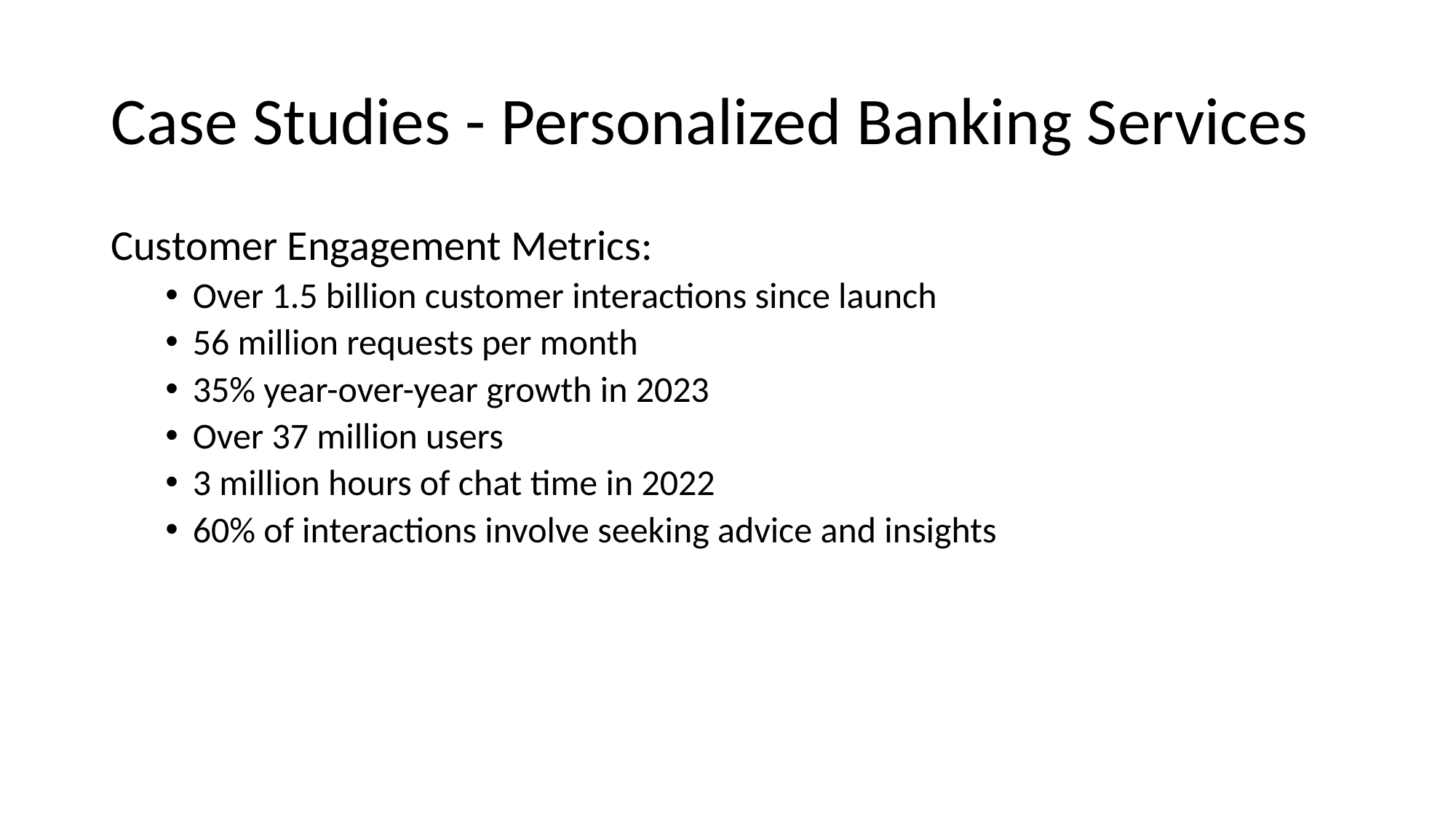

# Case Studies - Personalized Banking Services
Customer Engagement Metrics:
Over 1.5 billion customer interactions since launch
56 million requests per month
35% year-over-year growth in 2023
Over 37 million users
3 million hours of chat time in 2022
60% of interactions involve seeking advice and insights